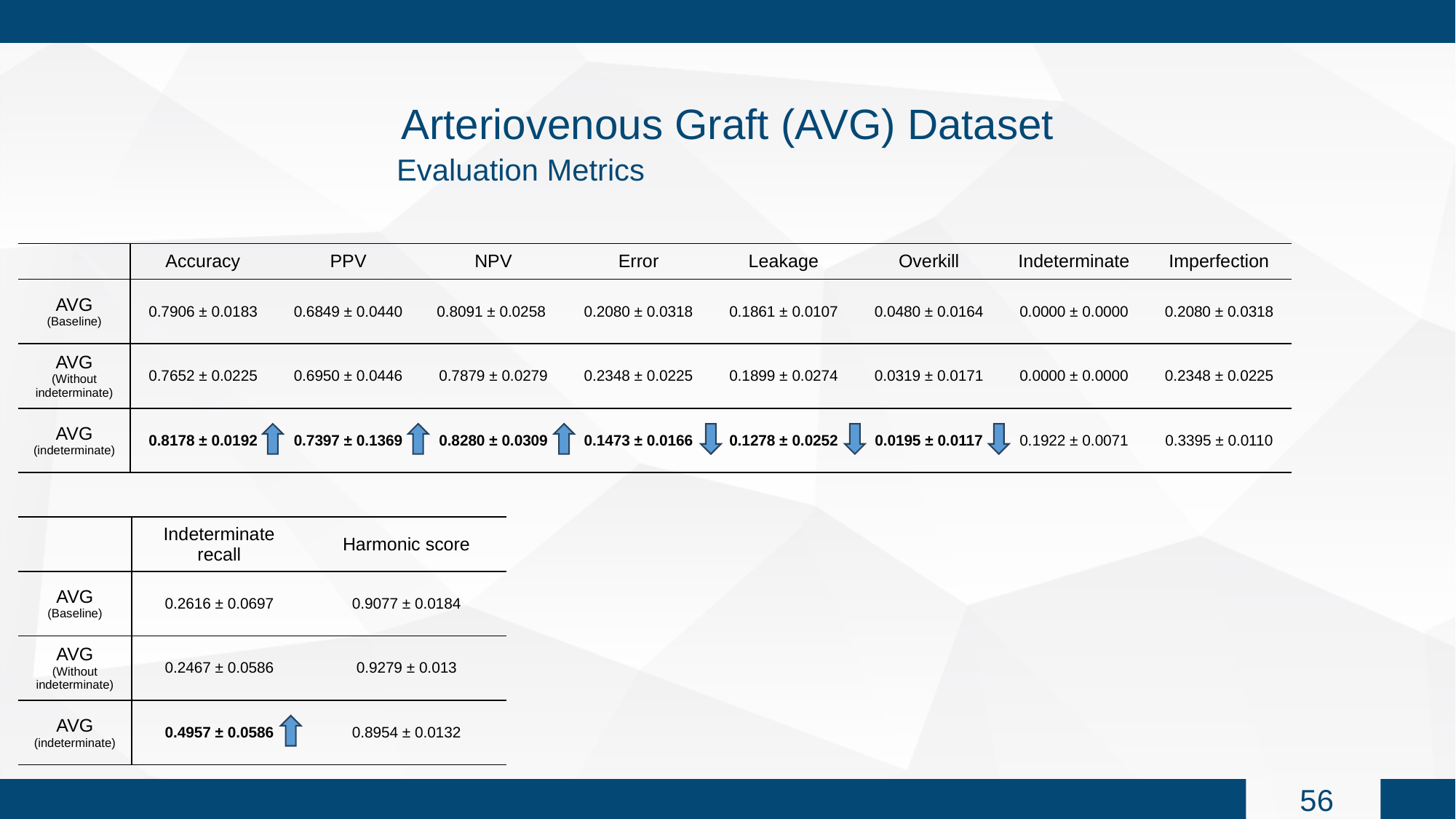

Arteriovenous Graft (AVG) Dataset
Evaluation Metrics
|  | Accuracy | PPV | NPV | Error | Leakage | Overkill | Indeterminate | Imperfection |
| --- | --- | --- | --- | --- | --- | --- | --- | --- |
| AVG (Baseline) | 0.7906 ± 0.0183 | 0.6849 ± 0.0440 | 0.8091 ± 0.0258 | 0.2080 ± 0.0318 | 0.1861 ± 0.0107 | 0.0480 ± 0.0164 | 0.0000 ± 0.0000 | 0.2080 ± 0.0318 |
| AVG (Without indeterminate) | 0.7652 ± 0.0225 | 0.6950 ± 0.0446 | 0.7879 ± 0.0279 | 0.2348 ± 0.0225 | 0.1899 ± 0.0274 | 0.0319 ± 0.0171 | 0.0000 ± 0.0000 | 0.2348 ± 0.0225 |
| AVG (indeterminate) | 0.8178 ± 0.0192 | 0.7397 ± 0.1369 | 0.8280 ± 0.0309 | 0.1473 ± 0.0166 | 0.1278 ± 0.0252 | 0.0195 ± 0.0117 | 0.1922 ± 0.0071 | 0.3395 ± 0.0110 |

|  | Indeterminate recall | Harmonic score |
| --- | --- | --- |
| AVG (Baseline) | 0.2616 ± 0.0697 | 0.9077 ± 0.0184 |
| AVG (Without indeterminate) | 0.2467 ± 0.0586 | 0.9279 ± 0.013 |
| AVG (indeterminate) | 0.4957 ± 0.0586 | 0.8954 ± 0.0132 |

56